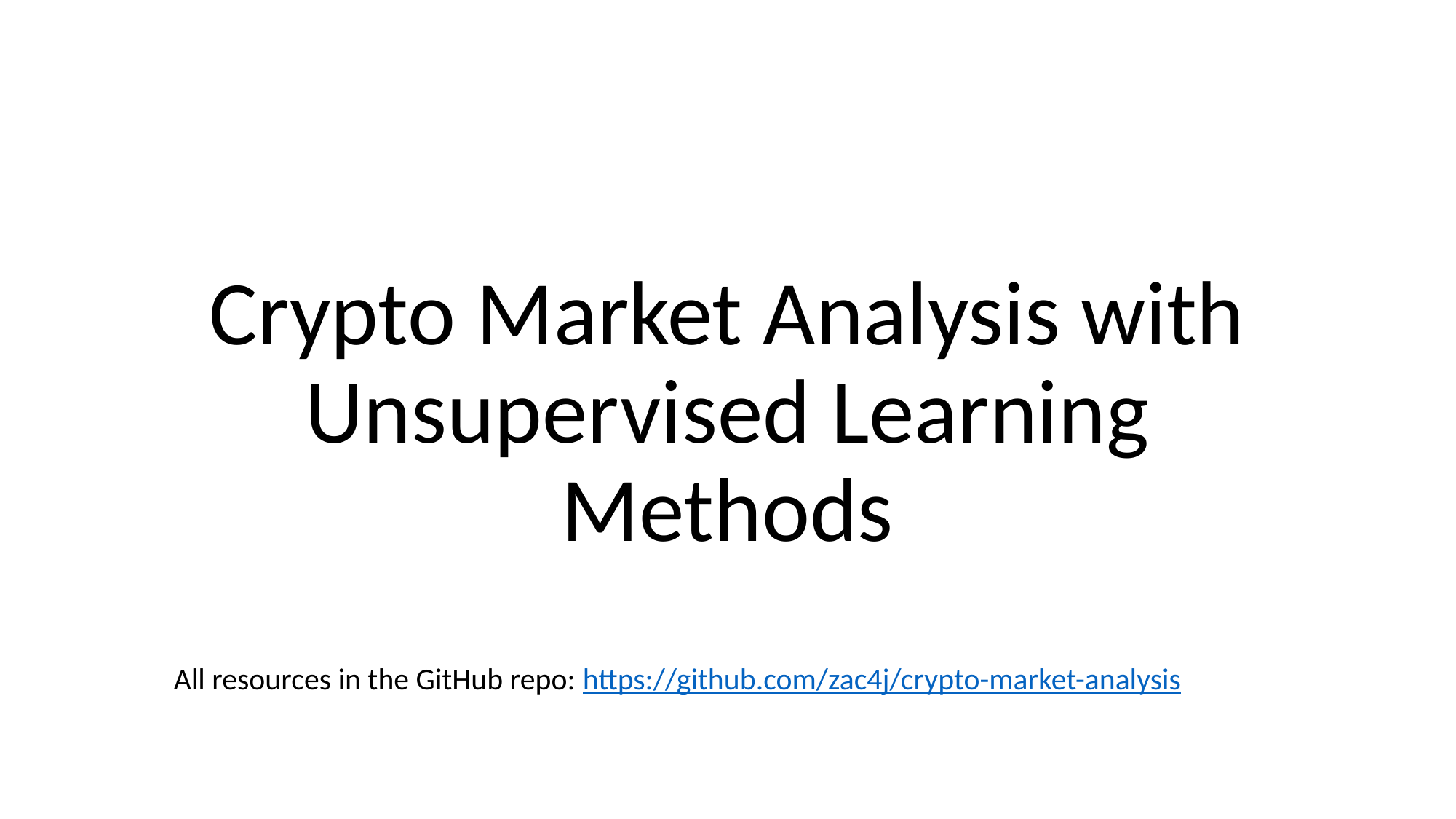

# Crypto Market Analysis with Unsupervised Learning Methods
All resources in the GitHub repo: https://github.com/zac4j/crypto-market-analysis